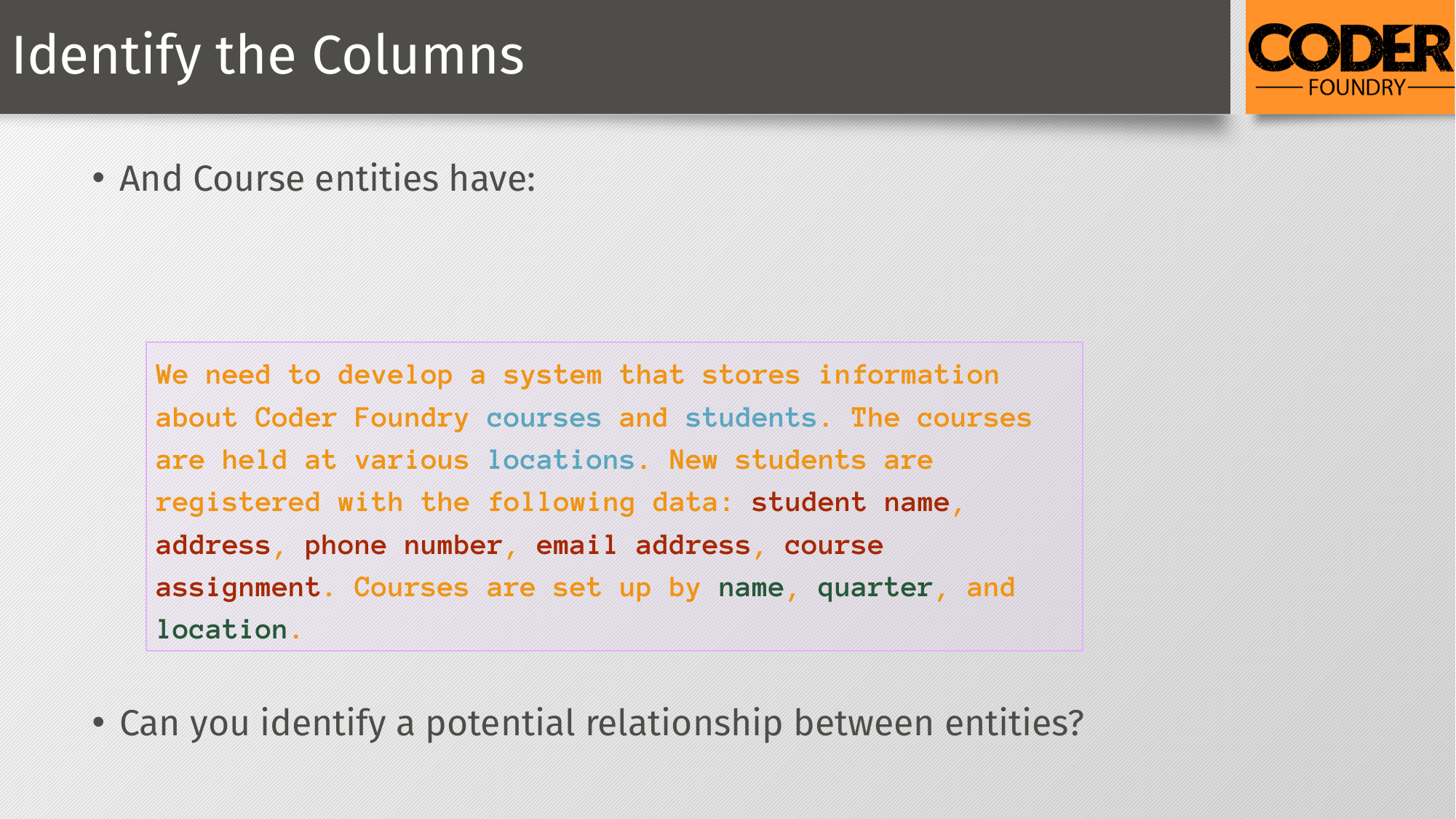

# Identify the Columns
And Course entities have:

Can you identify a potential relationship between entities?
We need to develop a system that stores information about Coder Foundry courses and students. The courses are held at various locations. New students are registered with the following data: student name, address, phone number, email address, course assignment. Courses are set up by name, quarter, and location.